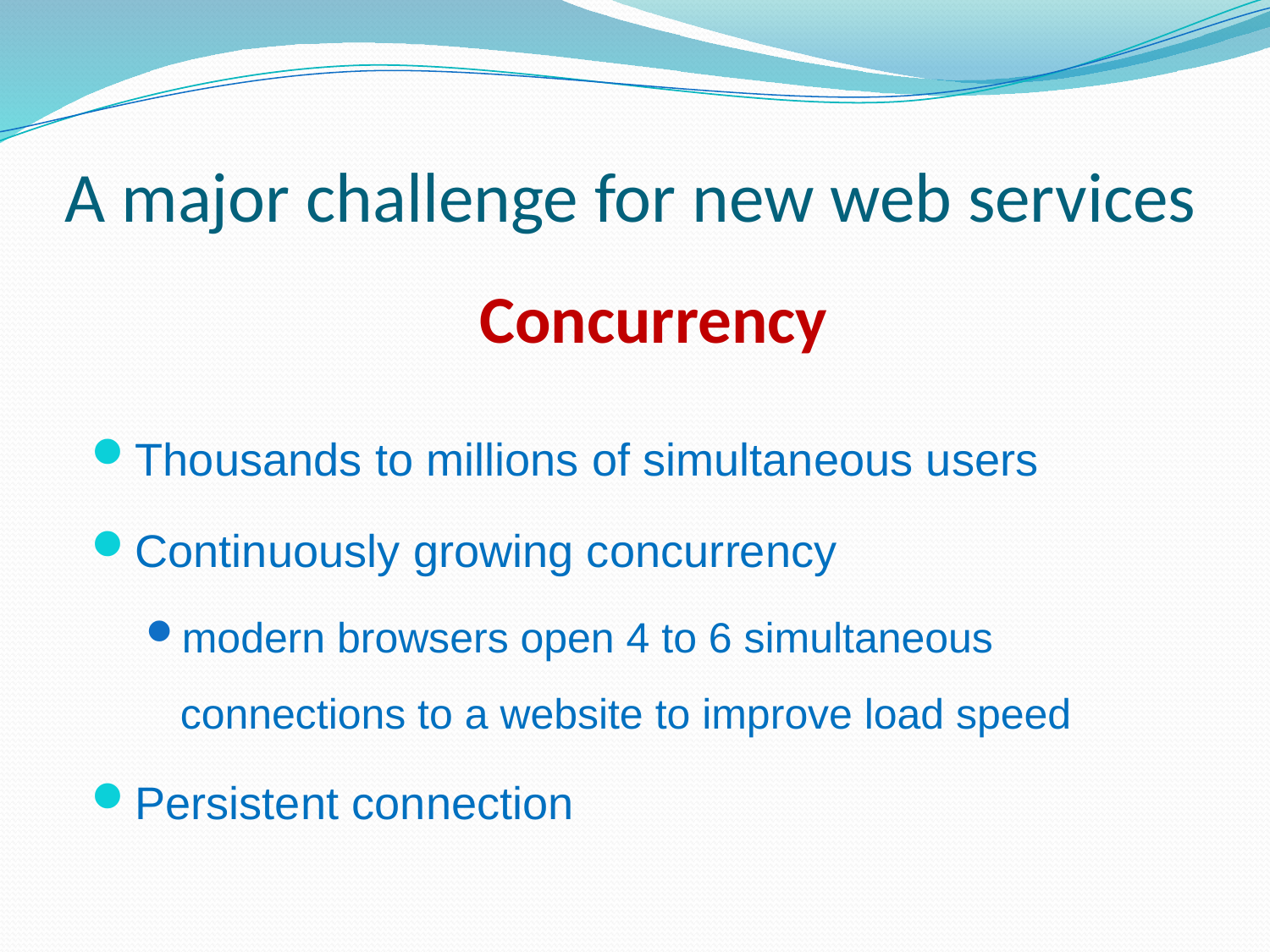

# A major challenge for new web services
Concurrency
Thousands to millions of simultaneous users
Continuously growing concurrency
modern browsers open 4 to 6 simultaneous connections to a website to improve load speed
Persistent connection